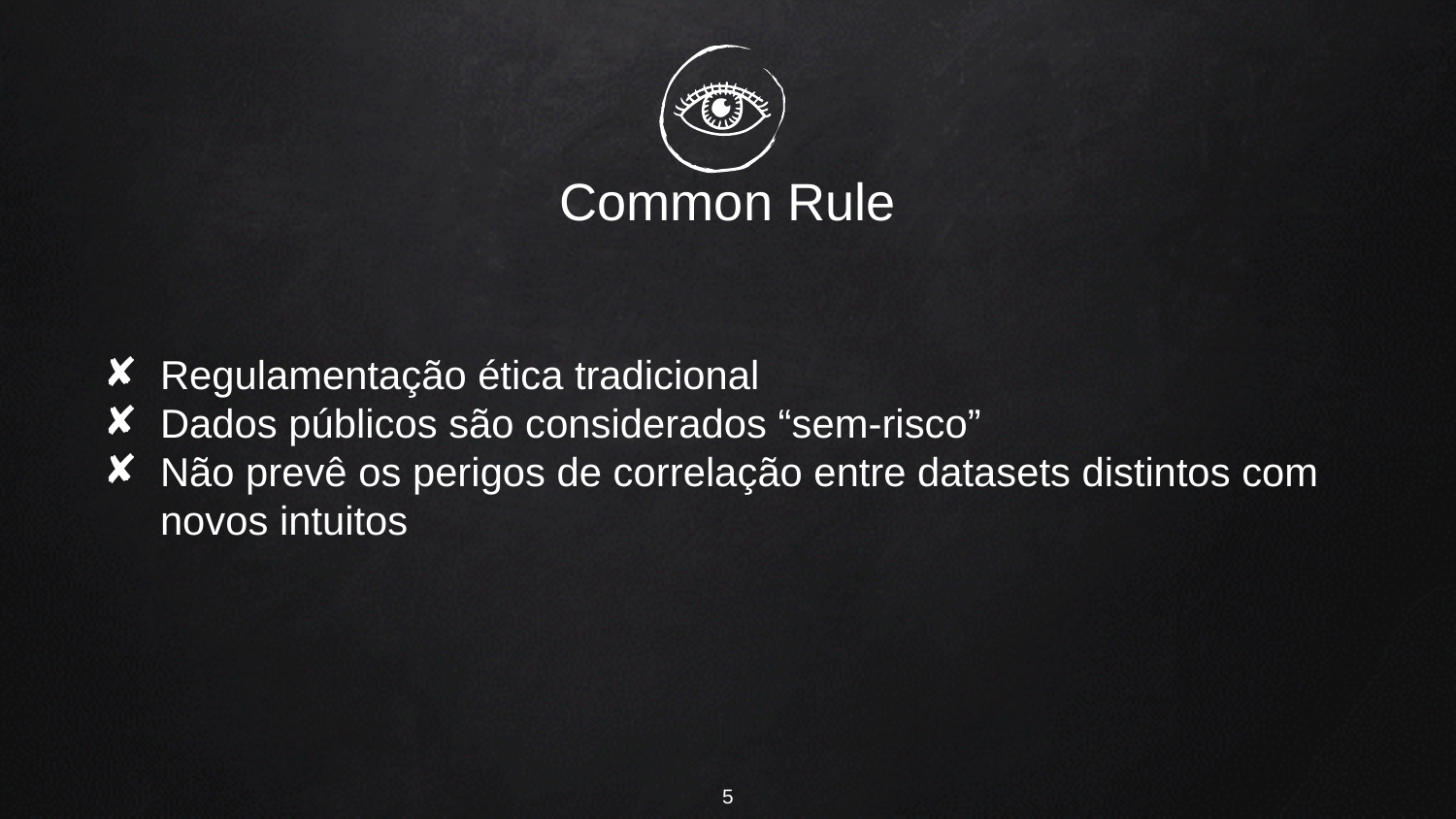

# Common Rule
Regulamentação ética tradicional
Dados públicos são considerados “sem-risco”
Não prevê os perigos de correlação entre datasets distintos com novos intuitos
5